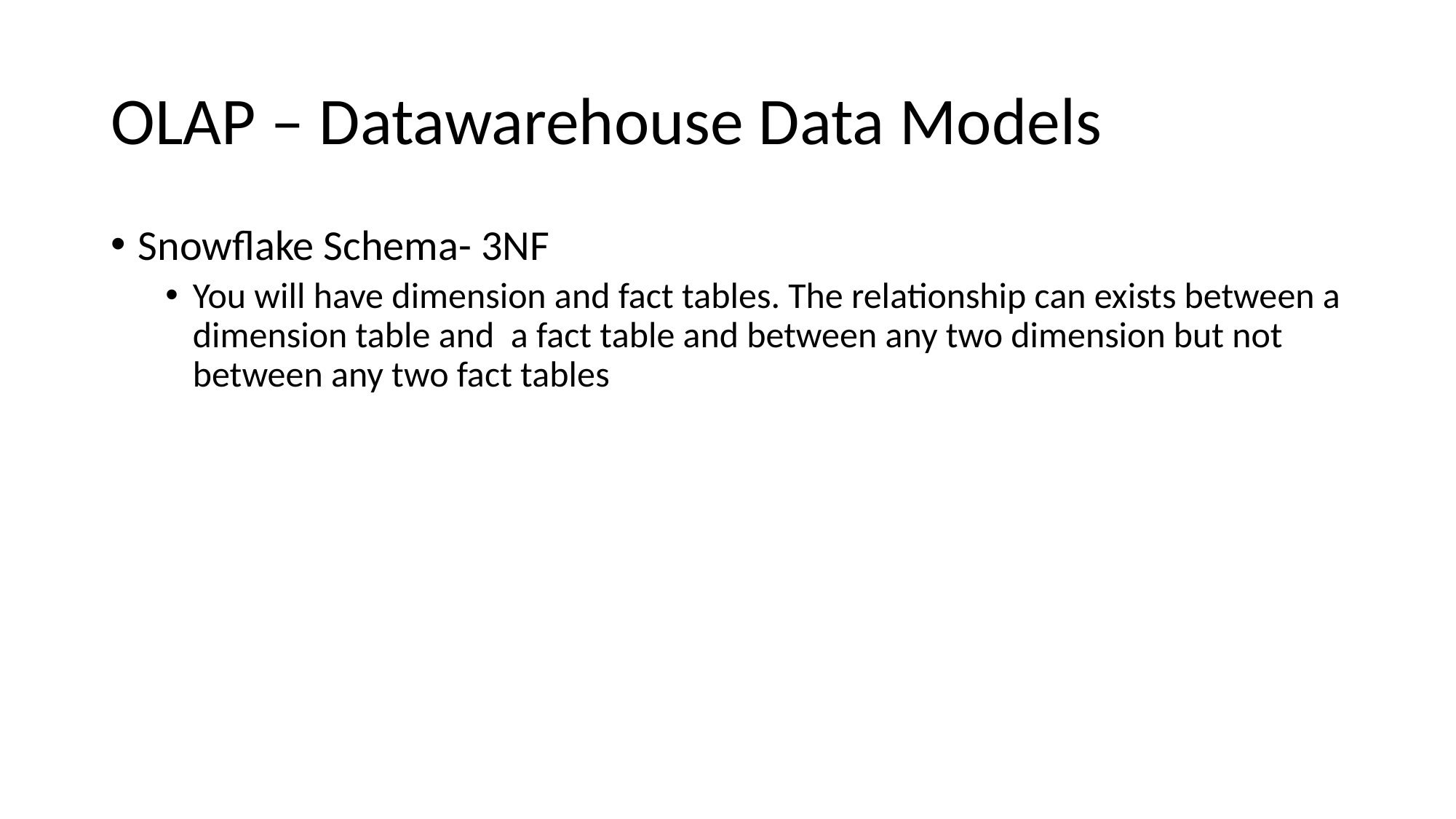

# OLAP – Datawarehouse Data Models
Snowflake Schema- 3NF
You will have dimension and fact tables. The relationship can exists between a dimension table and  a fact table and between any two dimension but not between any two fact tables